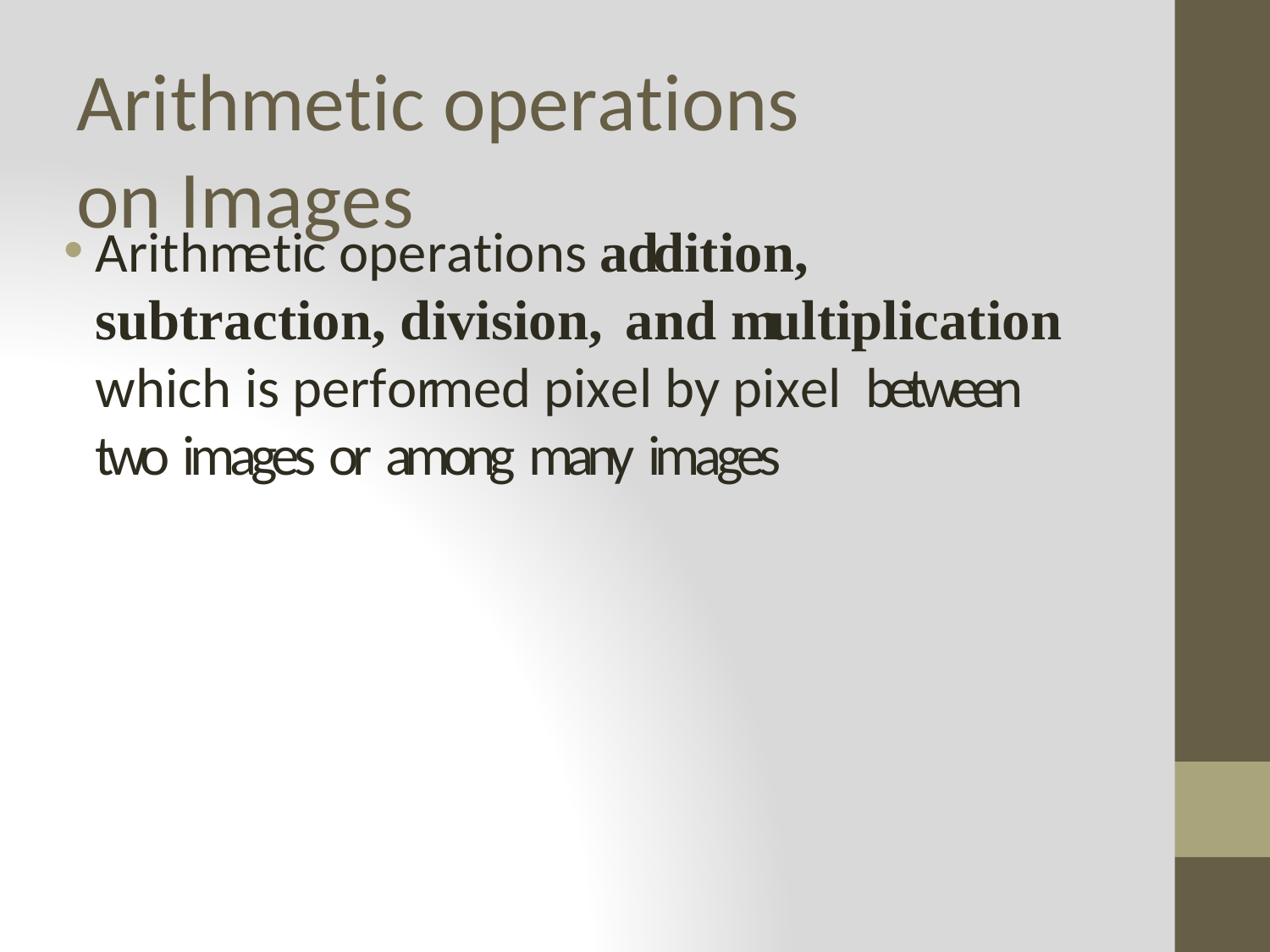

# Arithmetic operations on Images
Arithmetic operations addition, subtraction, division,  and multiplication which is performed pixel by pixel  between two images or among many images